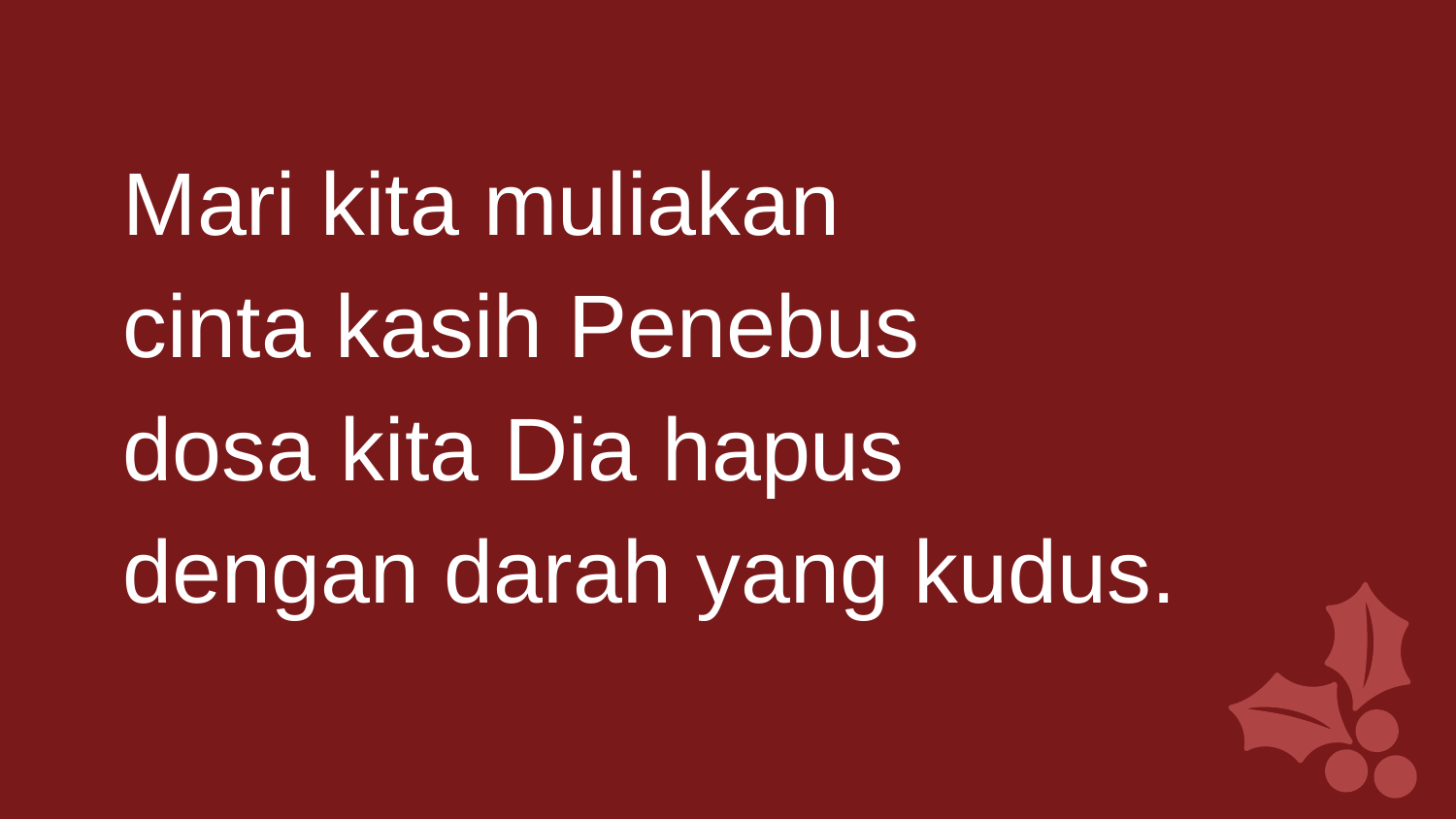

Mari kita muliakan
cinta kasih Penebus
dosa kita Dia hapus
dengan darah yang kudus.